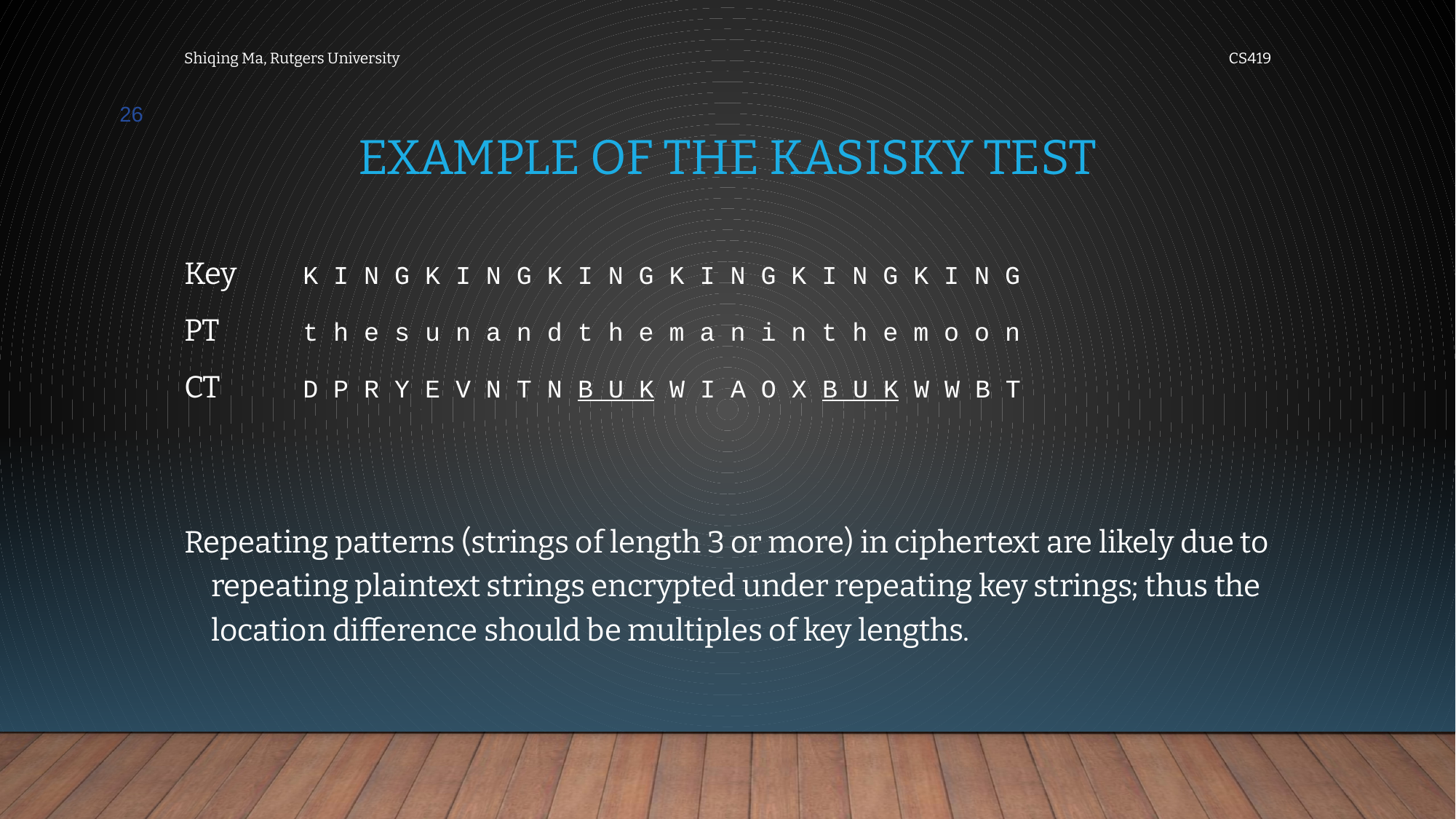

Shiqing Ma, Rutgers University
CS419
26
# Example of the Kasisky Test
Key	K I N G K I N G K I N G K I N G K I N G K I N G
PT	t h e s u n a n d t h e m a n i n t h e m o o n
CT 	D P R Y E V N T N B U K W I A O X B U K W W B T

Repeating patterns (strings of length 3 or more) in ciphertext are likely due to repeating plaintext strings encrypted under repeating key strings; thus the location difference should be multiples of key lengths.